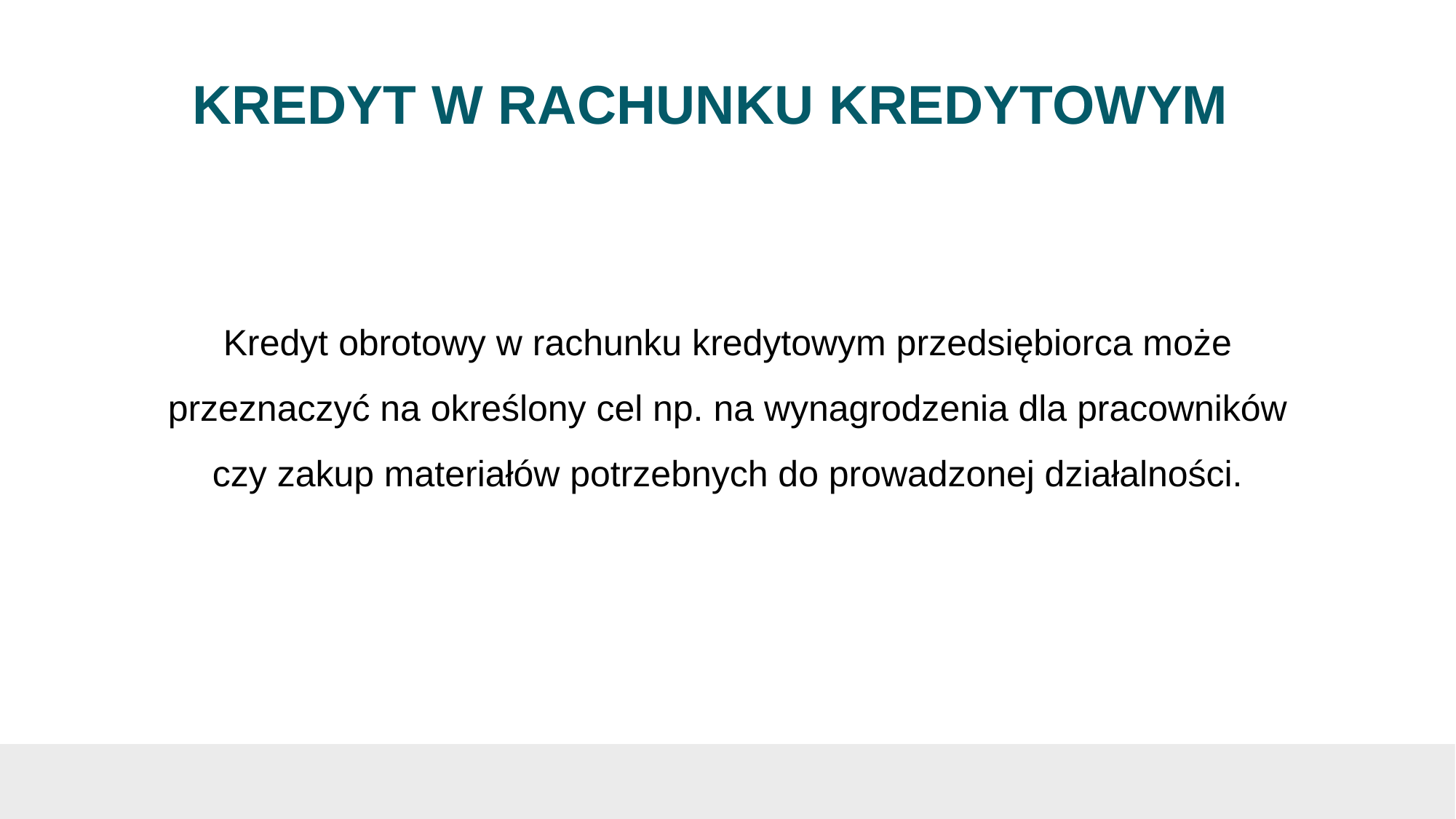

# KREDYT W RACHUNKU KREDYTOWYM
Kredyt obrotowy w rachunku kredytowym przedsiębiorca może przeznaczyć na określony cel np. na wynagrodzenia dla pracowników czy zakup materiałów potrzebnych do prowadzonej działalności.